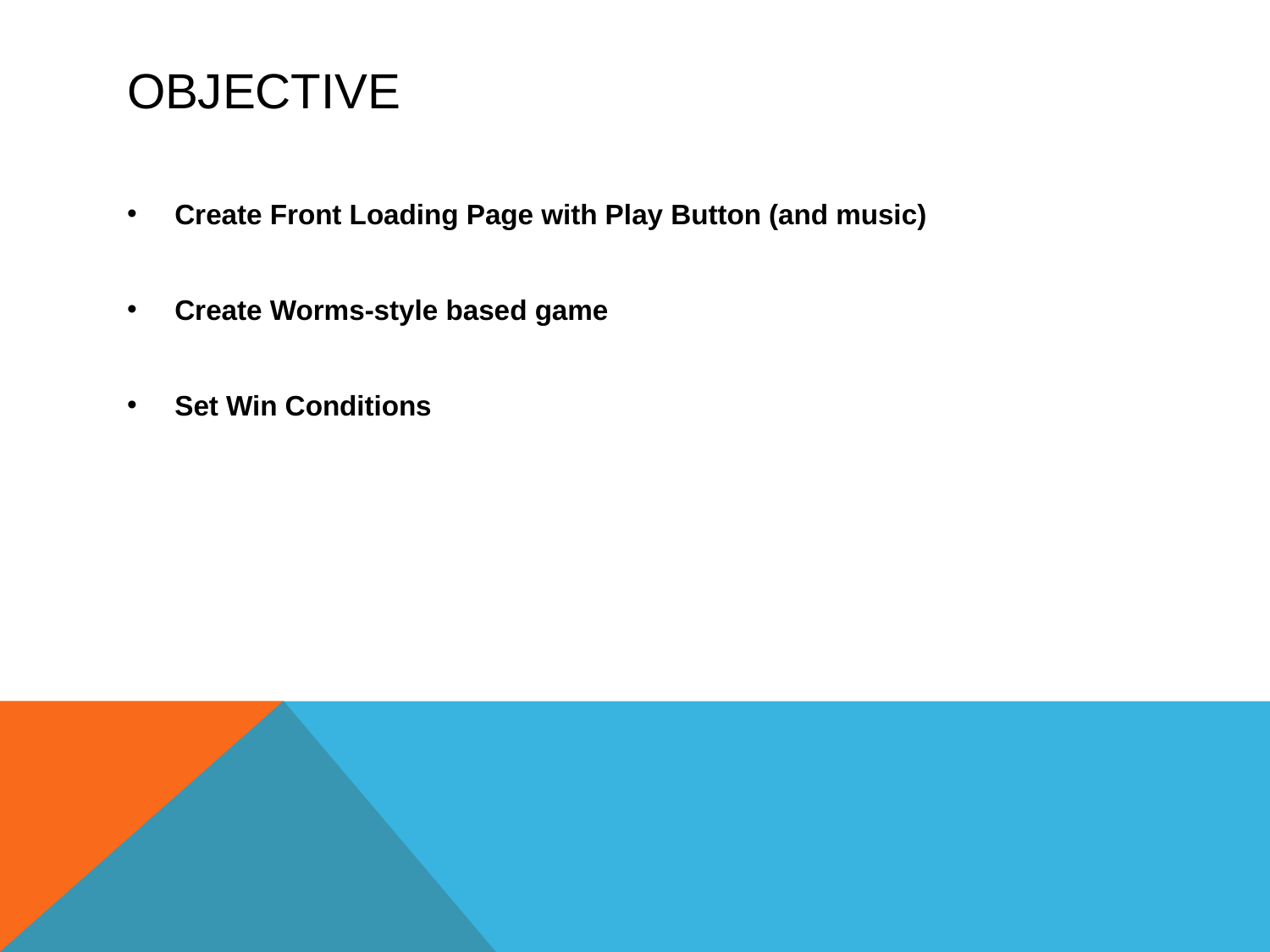

# Objective
Create Front Loading Page with Play Button (and music)

Create Worms-style based game

Set Win Conditions